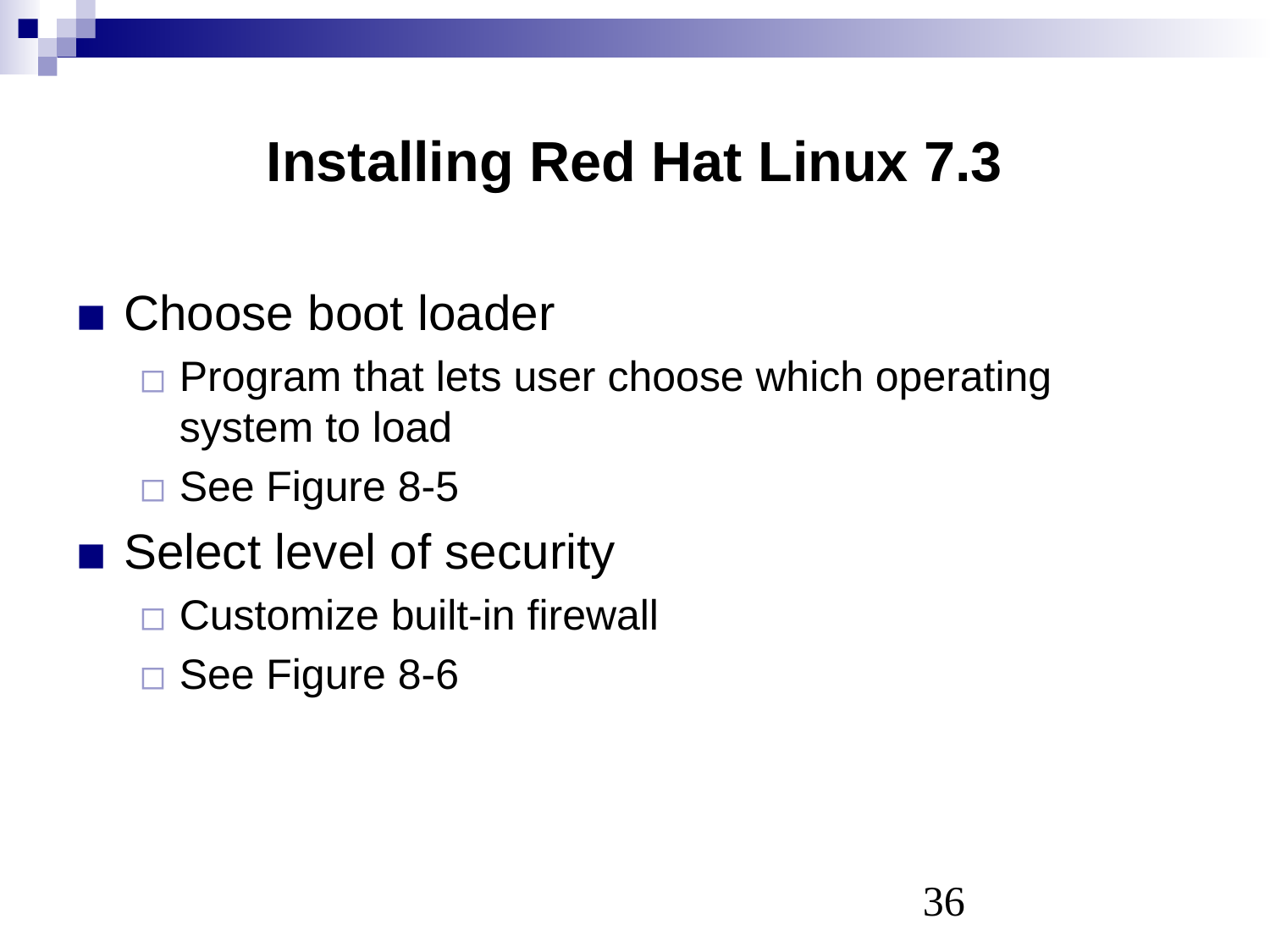

# Installing Red Hat Linux 7.3
Choose boot loader
Program that lets user choose which operating system to load
See Figure 8-5
Select level of security
Customize built-in firewall
See Figure 8-6
36